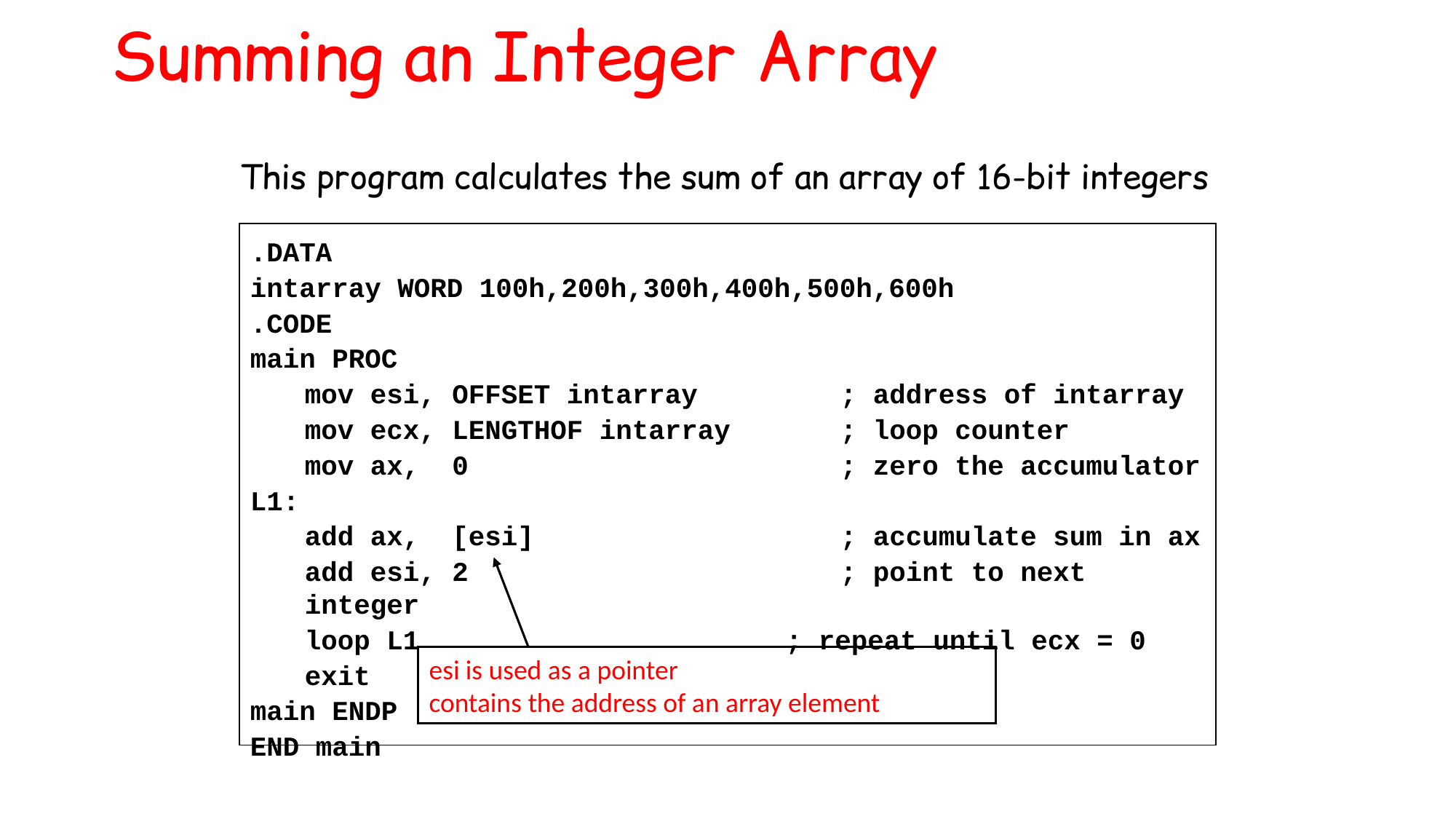

# Summing an Integer Array
This program calculates the sum of an array of 16-bit integers
.DATA
intarray WORD 100h,200h,300h,400h,500h,600h
.CODE
main PROC
mov esi, OFFSET intarray	; address of intarray
mov ecx, LENGTHOF intarray	; loop counter
mov ax,  0	; zero the accumulator
L1:
add ax,  [esi]	; accumulate sum in ax
add esi, 2	; point to next integer
	loop L1	; repeat until ecx = 0
	exit
main ENDP
END main

esi is used as a pointer
contains the address of an array element